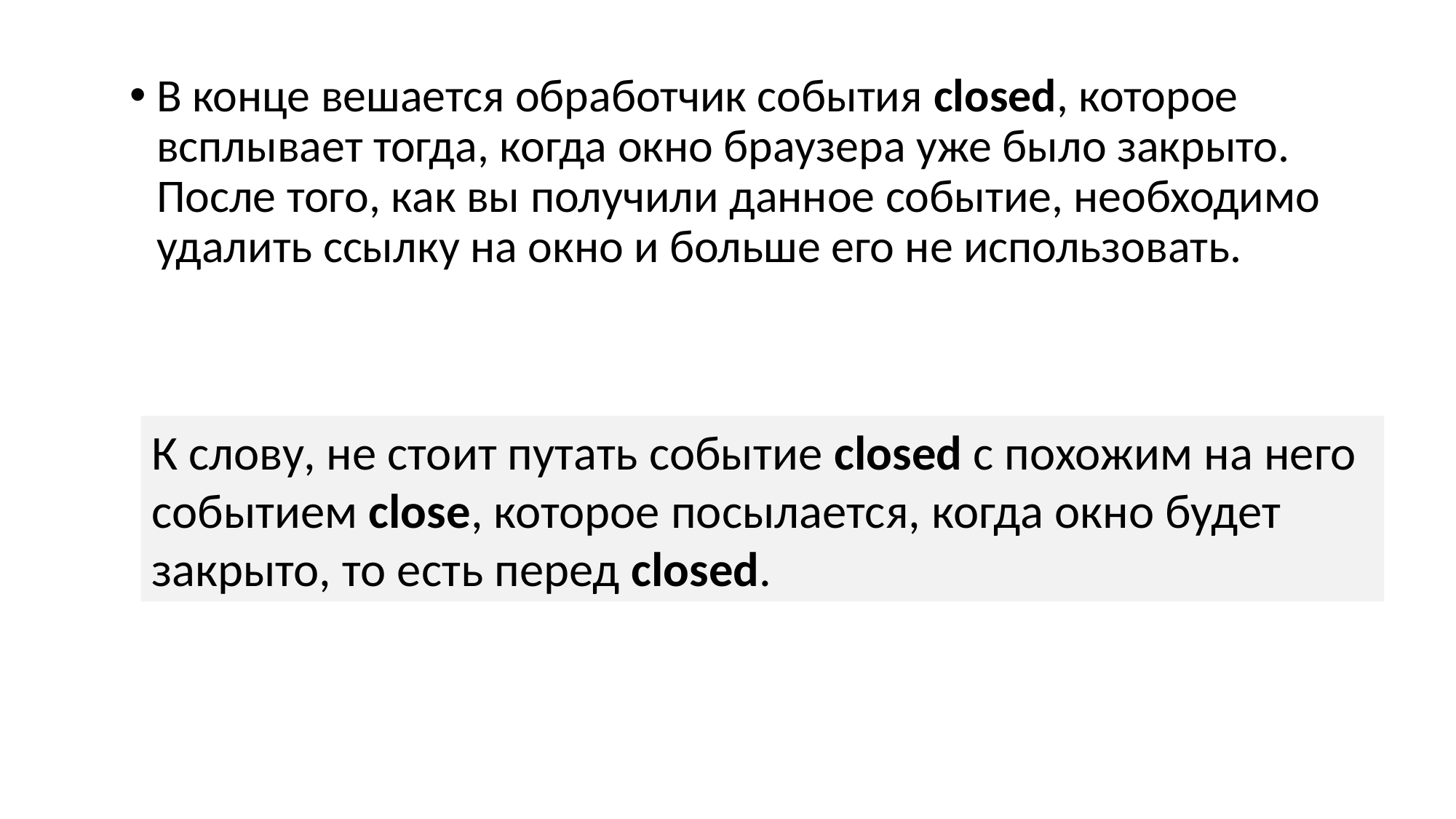

В конце вешается обработчик события closed, которое всплывает тогда, когда окно браузера уже было закрыто. После того, как вы получили данное событие, необходимо удалить ссылку на окно и больше его не использовать.

К слову, не стоит путать событие closed с похожим на него событием close, которое посылается, когда окно будет закрыто, то есть перед closed.